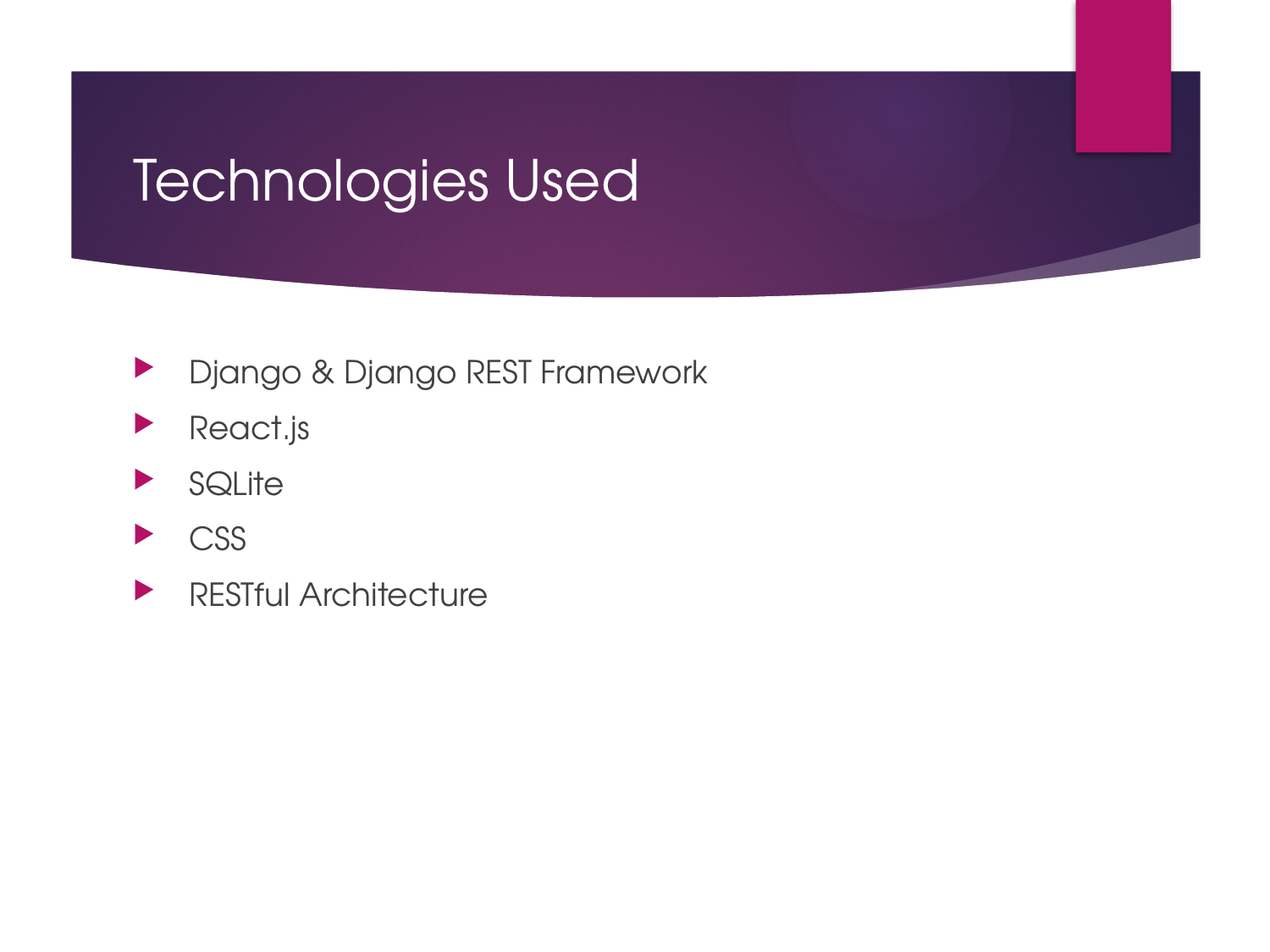

# Technologies Used
 Django & Django REST Framework
 React.js
 SQLite
 CSS
 RESTful Architecture